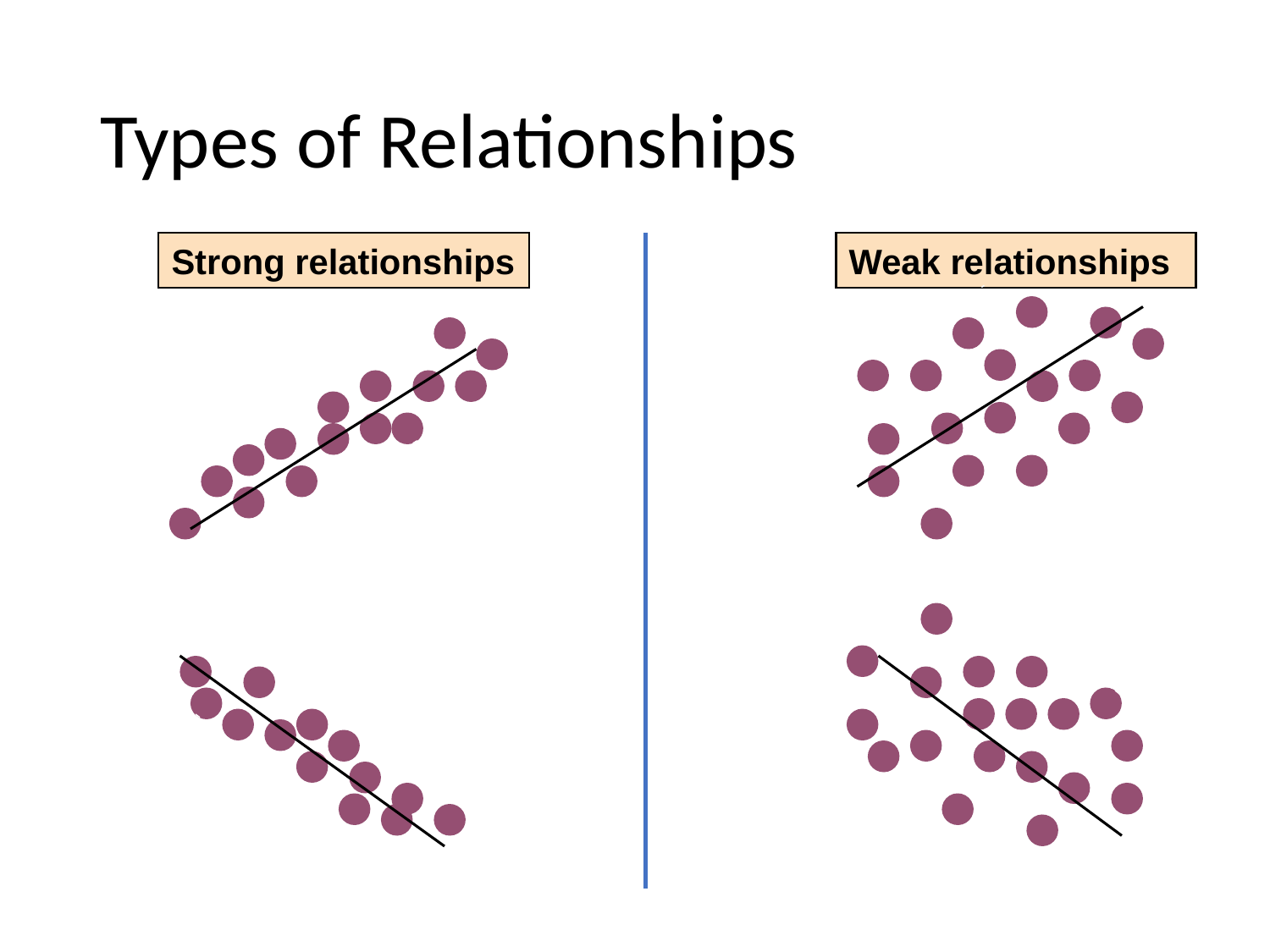

# Types of Relationships
Strong relationships
Weak relationships

Y
Y

X
X

Y
Y

X
X